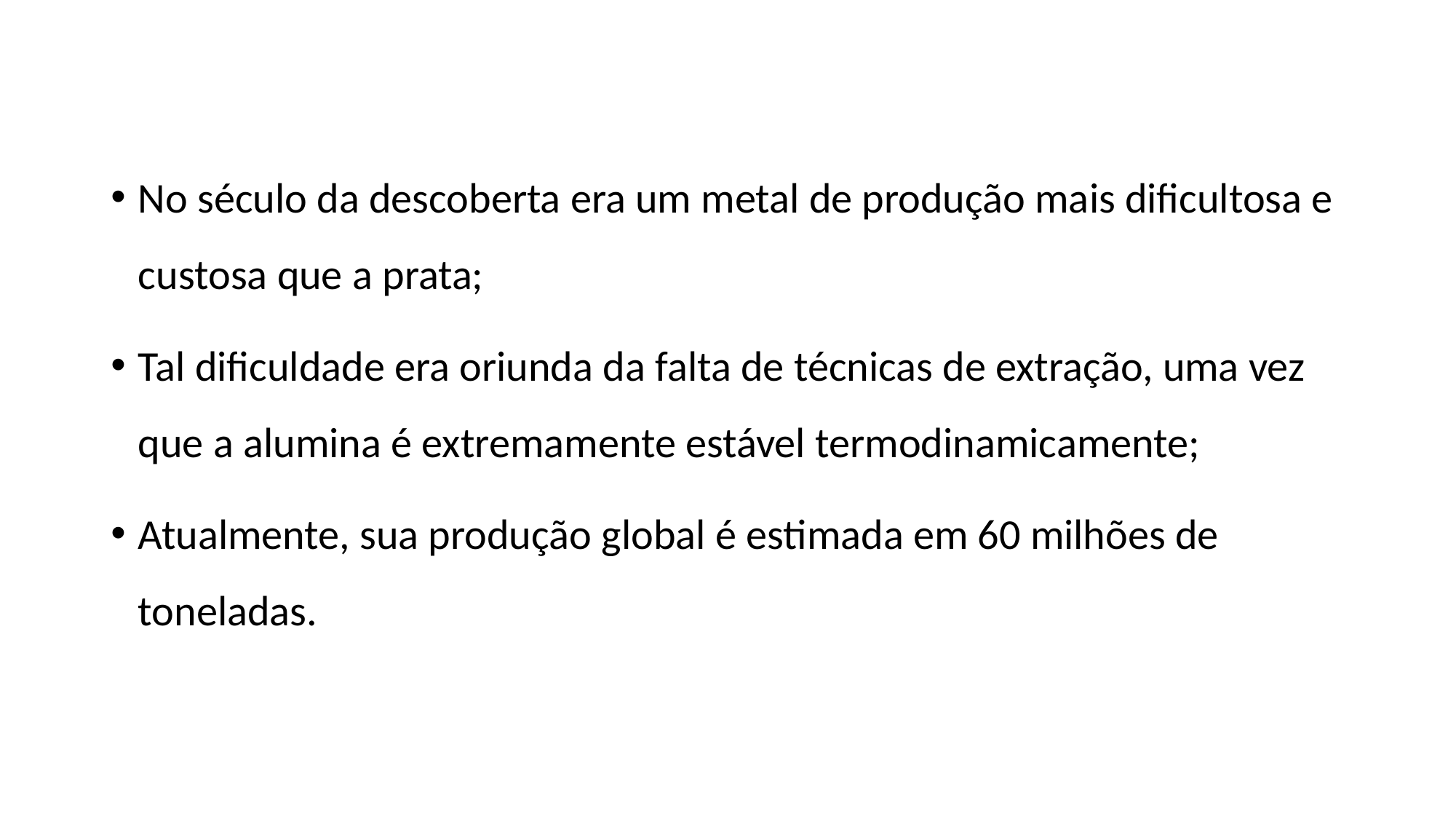

No século da descoberta era um metal de produção mais dificultosa e custosa que a prata;
Tal dificuldade era oriunda da falta de técnicas de extração, uma vez que a alumina é extremamente estável termodinamicamente;
Atualmente, sua produção global é estimada em 60 milhões de toneladas.